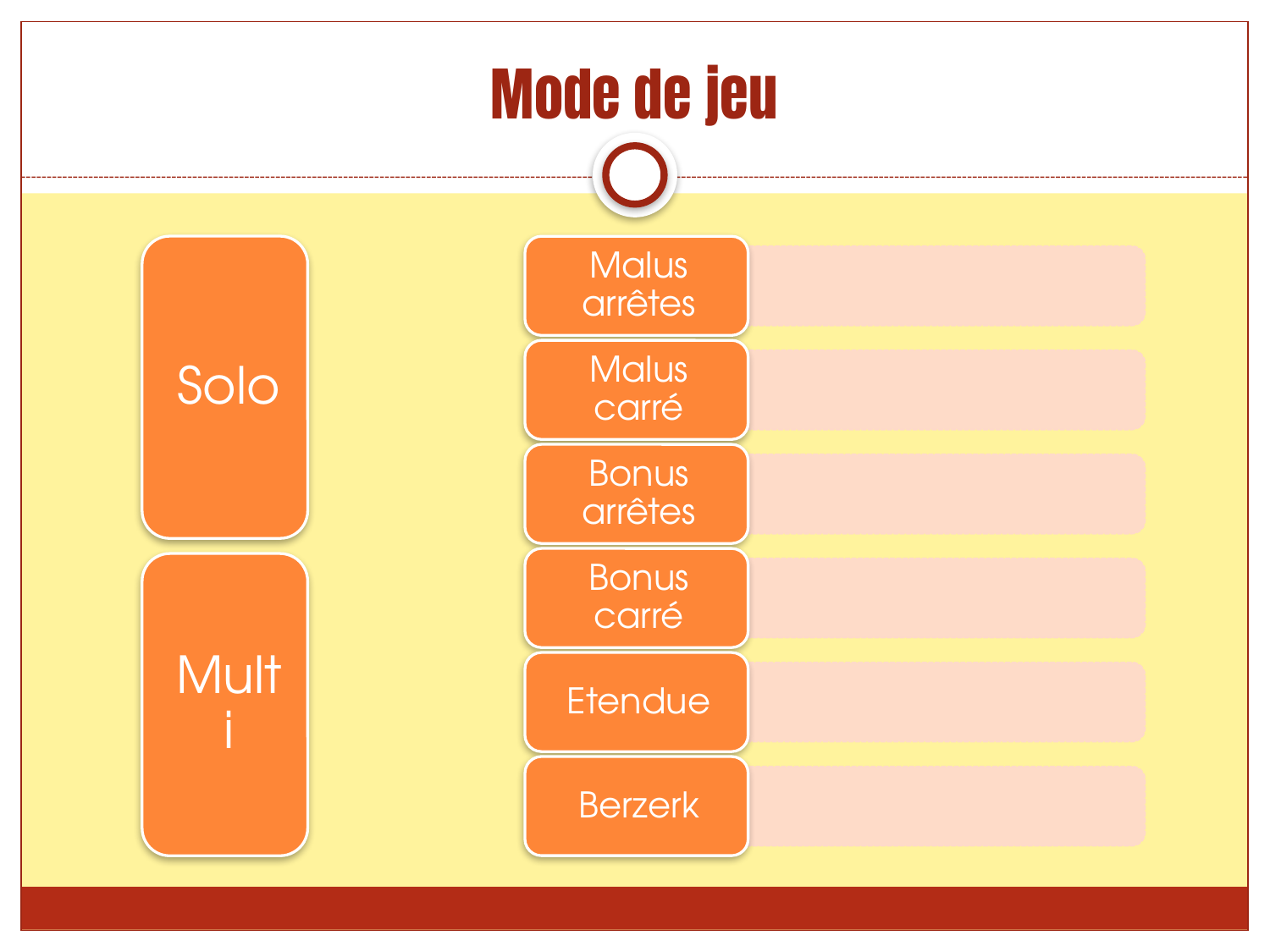

# Mode de jeu
Solo
Multi

Malus arrêtes

Malus carré

Bonus arrêtes

Bonus carré

Etendue

Berzerk